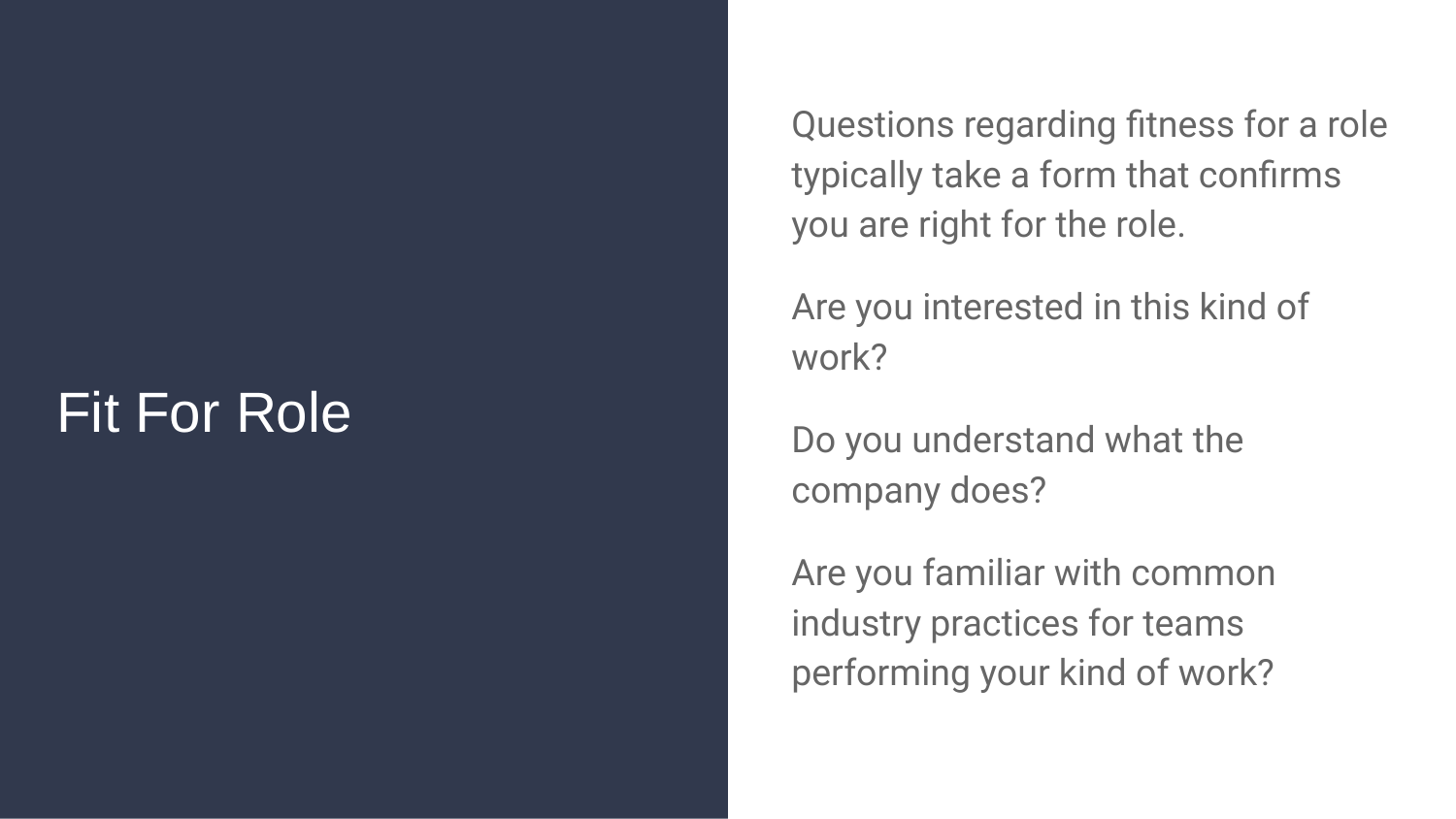

Questions regarding fitness for a role typically take a form that confirms you are right for the role.
Are you interested in this kind of work?
Do you understand what the company does?
Are you familiar with common industry practices for teams performing your kind of work?

# Fit For Role